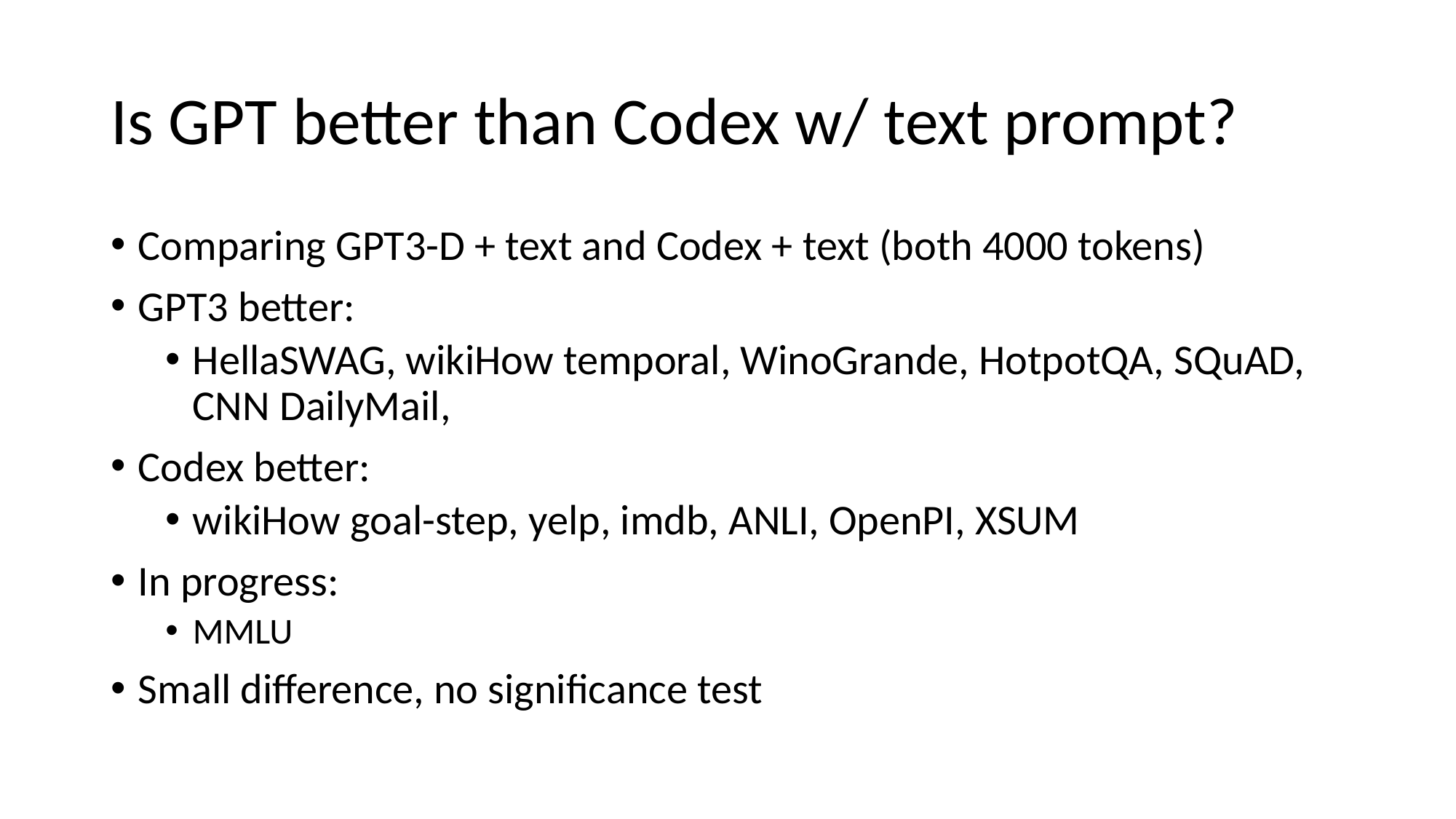

# Is GPT better than Codex w/ text prompt?
Comparing GPT3-D + text and Codex + text (both 4000 tokens)
GPT3 better:
HellaSWAG, wikiHow temporal, WinoGrande, HotpotQA, SQuAD, CNN DailyMail,
Codex better:
wikiHow goal-step, yelp, imdb, ANLI, OpenPI, XSUM
In progress:
MMLU
Small difference, no significance test